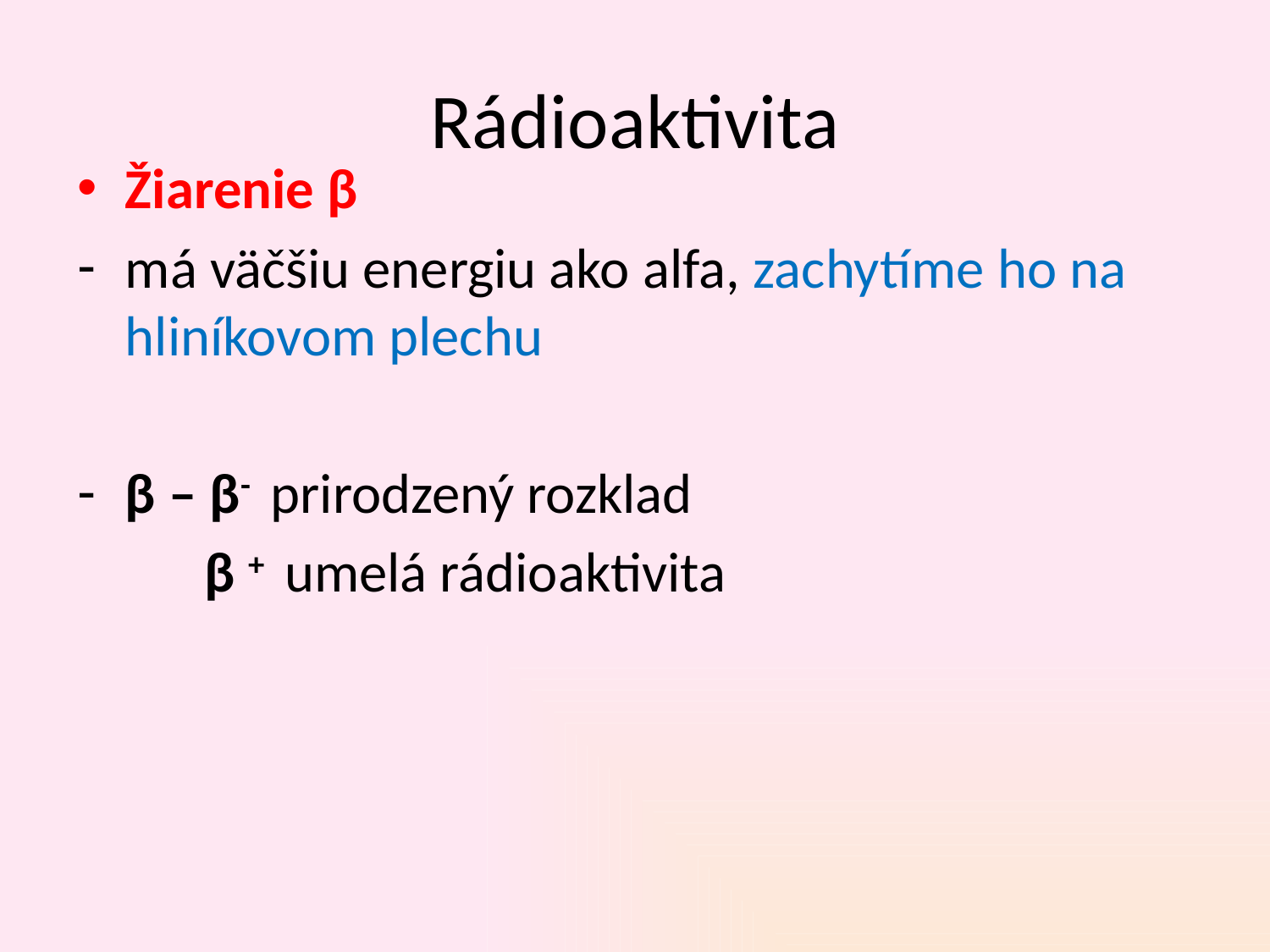

# Rádioaktivita
Žiarenie β
má väčšiu energiu ako alfa, zachytíme ho na hliníkovom plechu

β – β-  prirodzený rozklad
          β +  umelá rádioaktivita